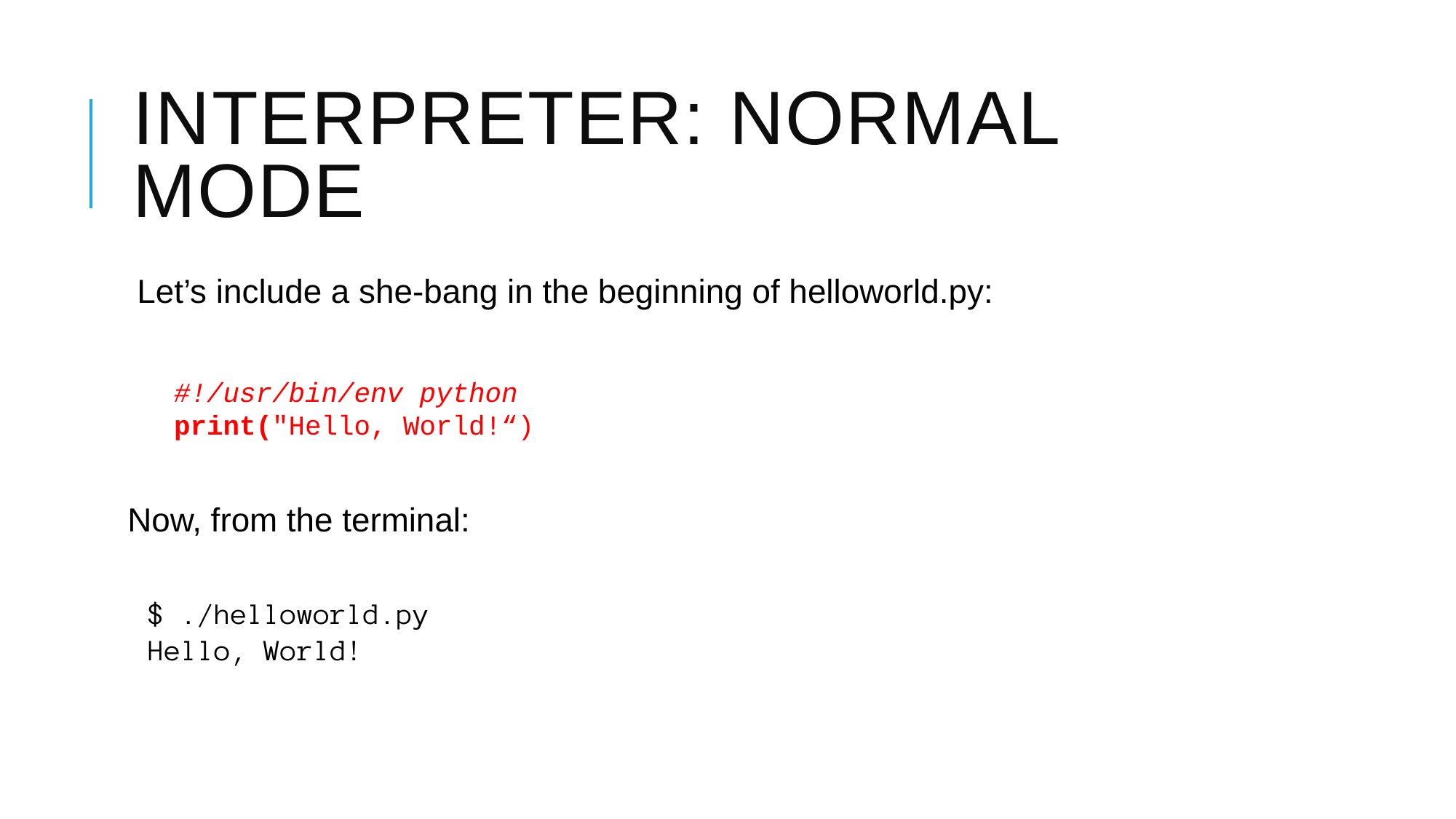

# Interpreter: Normal mode
 Let’s include a she-bang in the beginning of helloworld.py:

Now, from the terminal:
#!/usr/bin/env python
print("Hello, World!“)
$ ./helloworld.py
Hello, World!